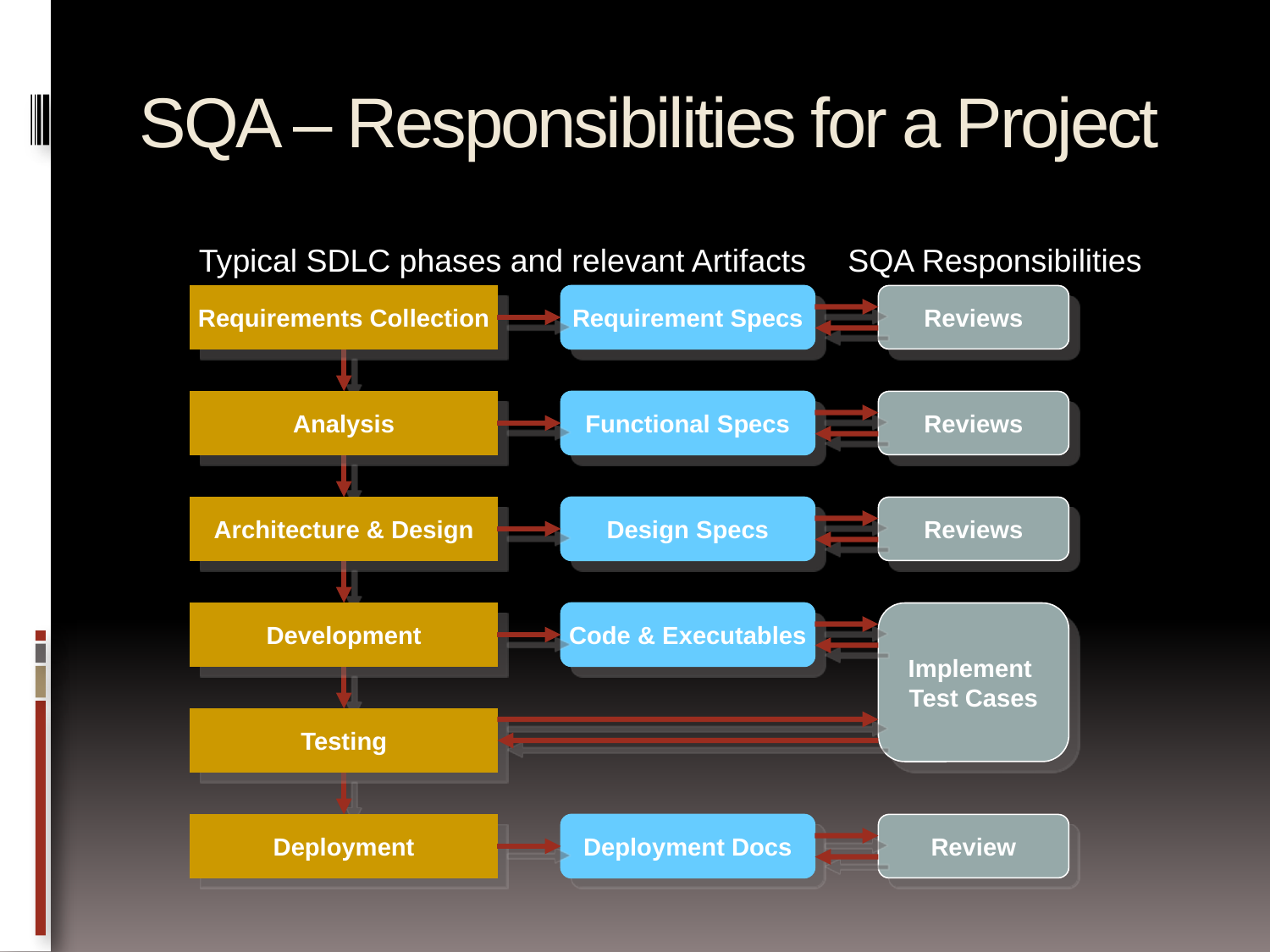

# SQA – Responsibilities for a Project
Typical SDLC phases and relevant Artifacts
Requirements Collection
Requirement Specs
Analysis
Functional Specs
Architecture & Design
Design Specs
Development
Code & Executables
Testing
Deployment
Deployment Docs
SQA Responsibilities
Reviews

Reviews

Reviews

Implement
Test Cases

Review